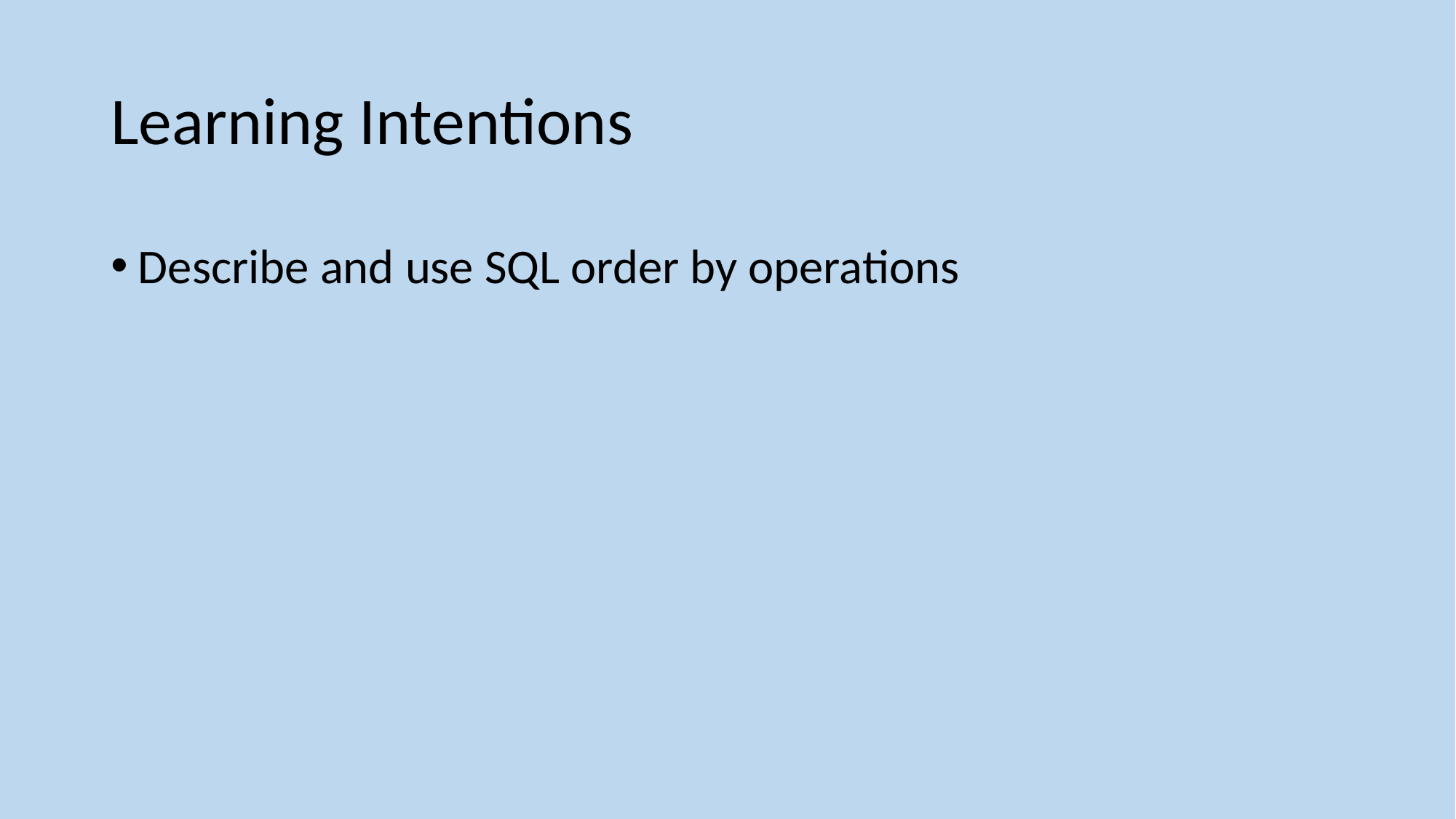

# Learning Intentions
Describe and use SQL order by operations